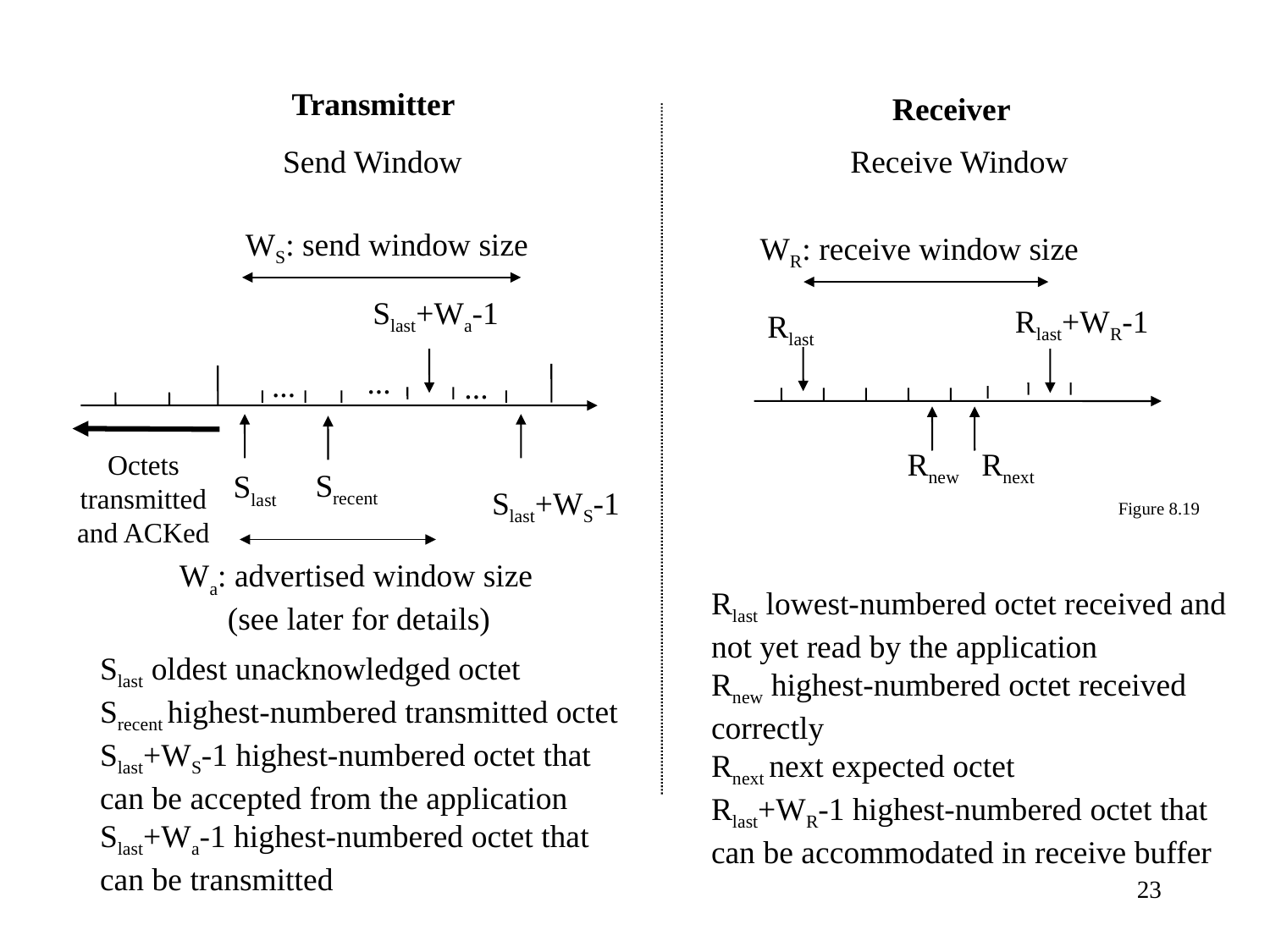

Transmitter
Receiver

Send Window
Receive Window
WS: send window size
WR: receive window size
Slast+Wa-1
Rlast+WR-1
Rlast

...
...
...

Srecent

Rnew
Rnext
Octets
transmitted
and ACKed
Slast
Slast+WS-1
Figure 8.19
Wa: advertised window size
      (see later for details)
Rlast lowest-numbered octet received and not yet read by the application
Rnew highest-numbered octet received
correctly
Rnext next expected octet
Rlast+WR-1 highest-numbered octet that can be accommodated in receive buffer
Slast oldest unacknowledged octet
Srecent highest-numbered transmitted octet
Slast+WS-1 highest-numbered octet that can be accepted from the application
Slast+Wa-1 highest-numbered octet that can be transmitted
23